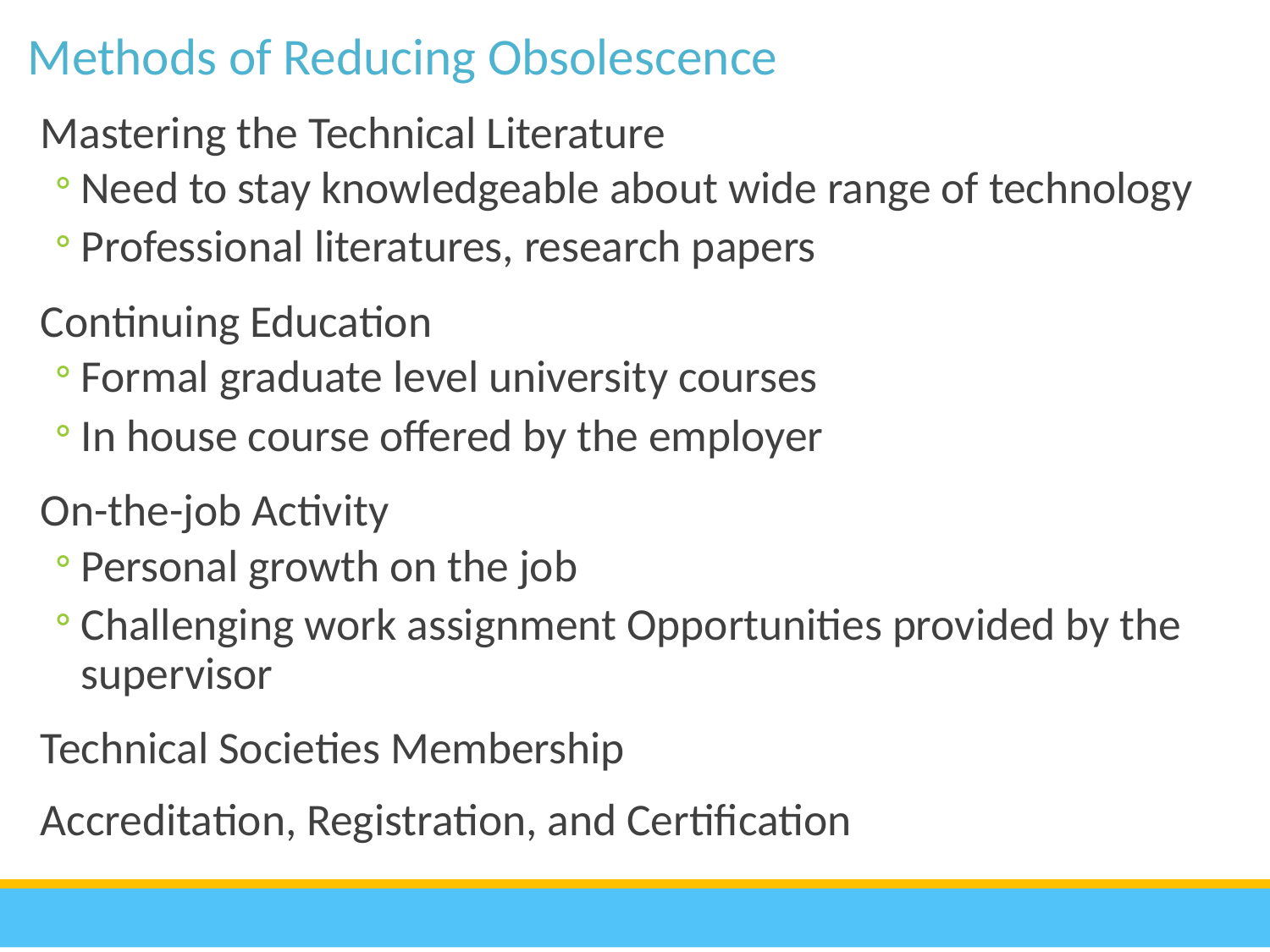

Methods of Reducing Obsolescence
Mastering the Technical Literature
Need to stay knowledgeable about wide range of technology
Professional literatures, research papers
Continuing Education
Formal graduate level university courses
In house course offered by the employer
On-the-job Activity
Personal growth on the job
Challenging work assignment Opportunities provided by the supervisor
Technical Societies Membership
Accreditation, Registration, and Certification